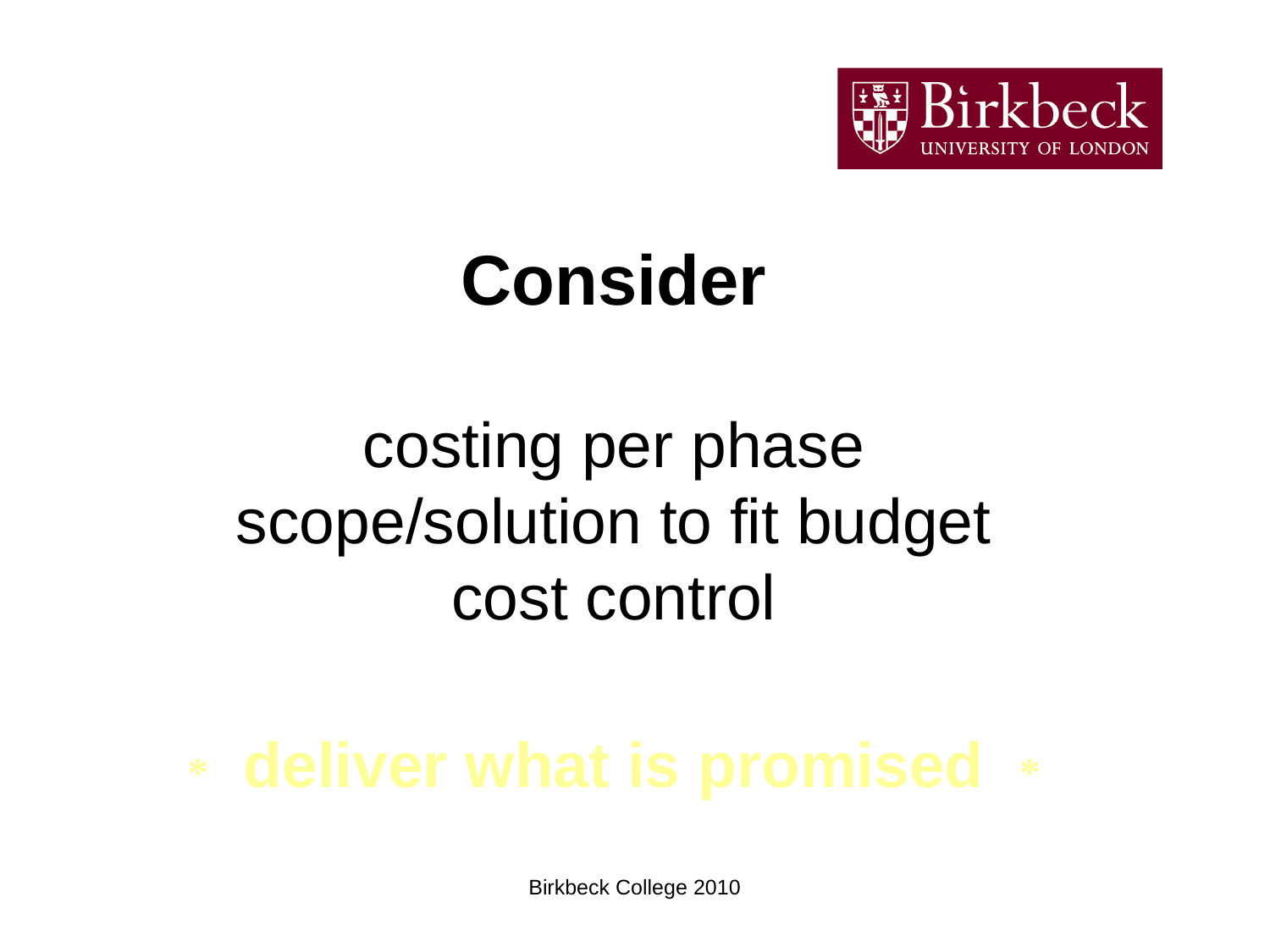

Consider
costing per phase
scope/solution to fit budget
cost control
*  deliver what is promised  *
Birkbeck College 2010